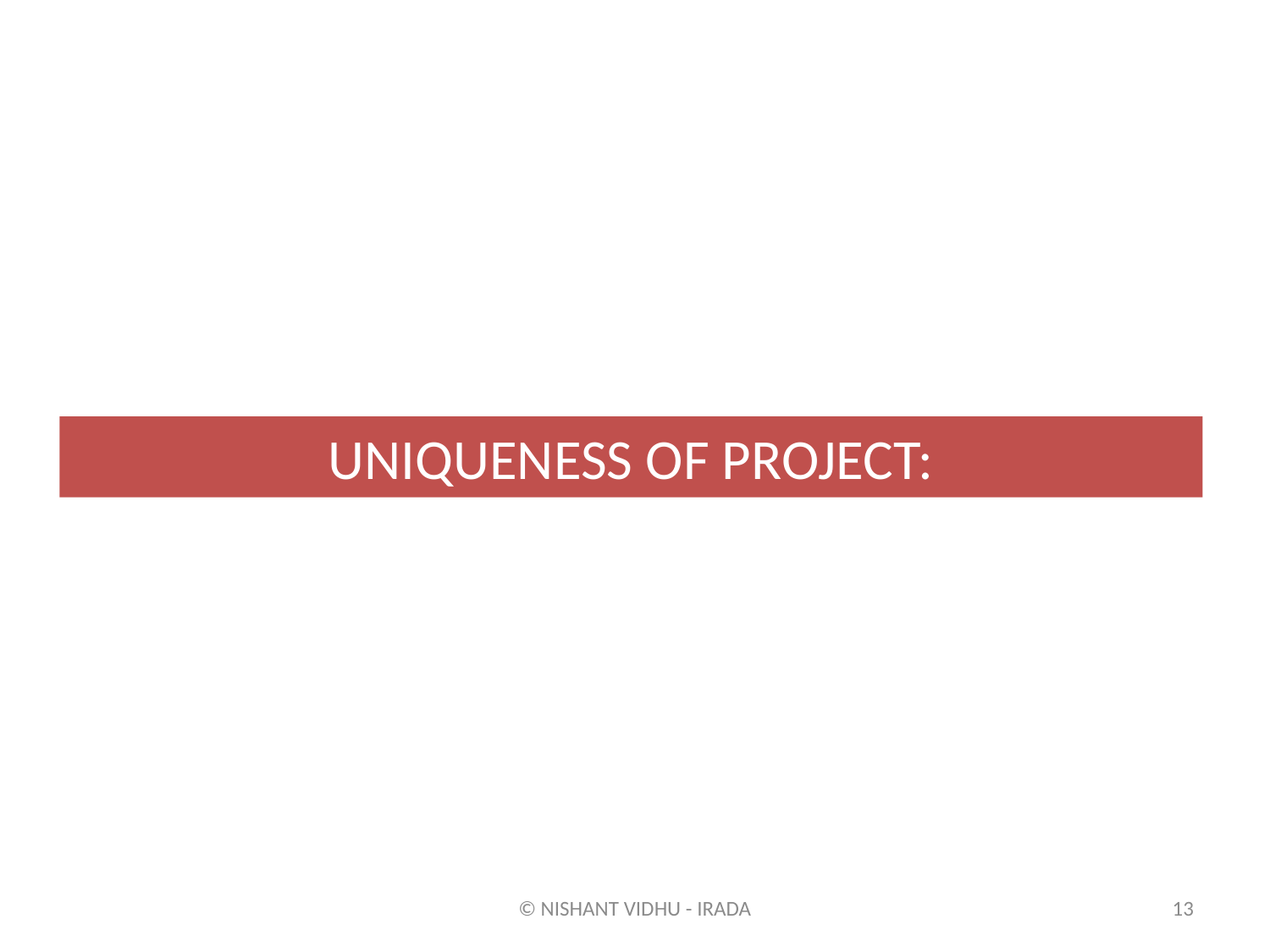

# UNIQUENESS OF PROJECT:
© NISHANT VIDHU - IRADA
13